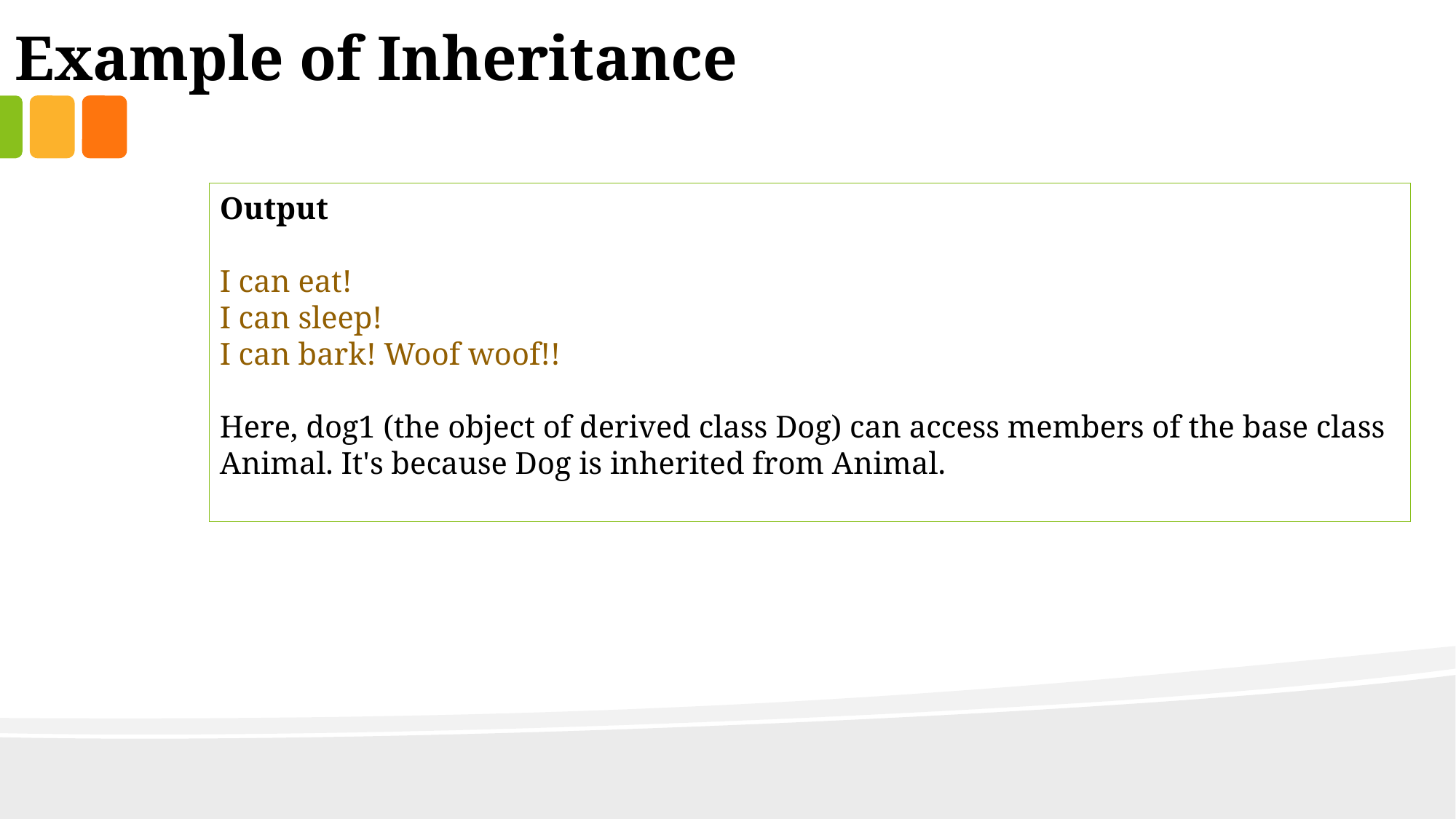

Example of Inheritance
Output

I can eat!
I can sleep!
I can bark! Woof woof!!

Here, dog1 (the object of derived class Dog) can access members of the base class Animal. It's because Dog is inherited from Animal.